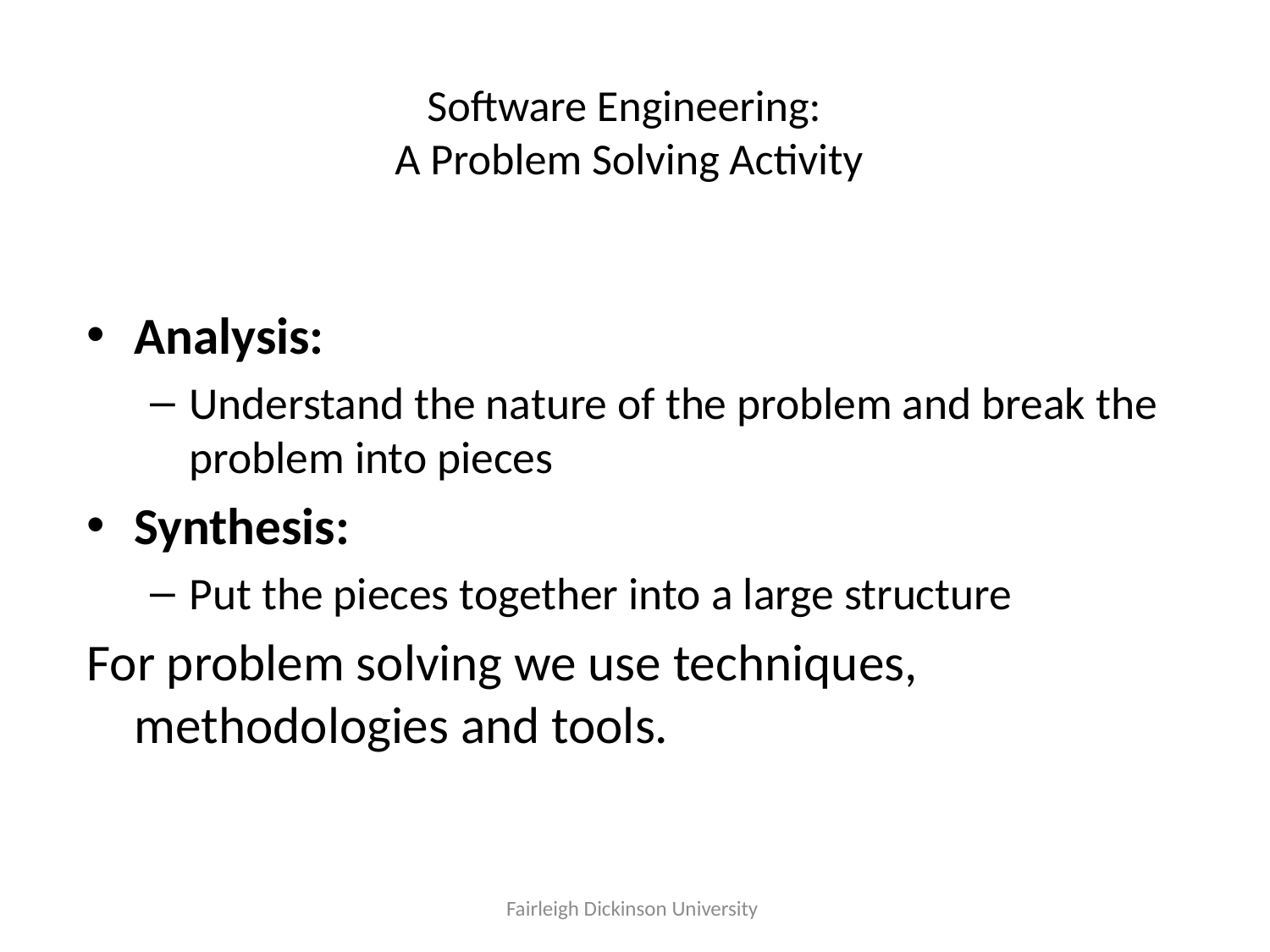

# Software Engineering: A Problem Solving Activity
Analysis:
Understand the nature of the problem and break the  problem into pieces
Synthesis:
Put the pieces together into a large structure
For problem solving we use techniques, methodologies and tools.
Fairleigh Dickinson University